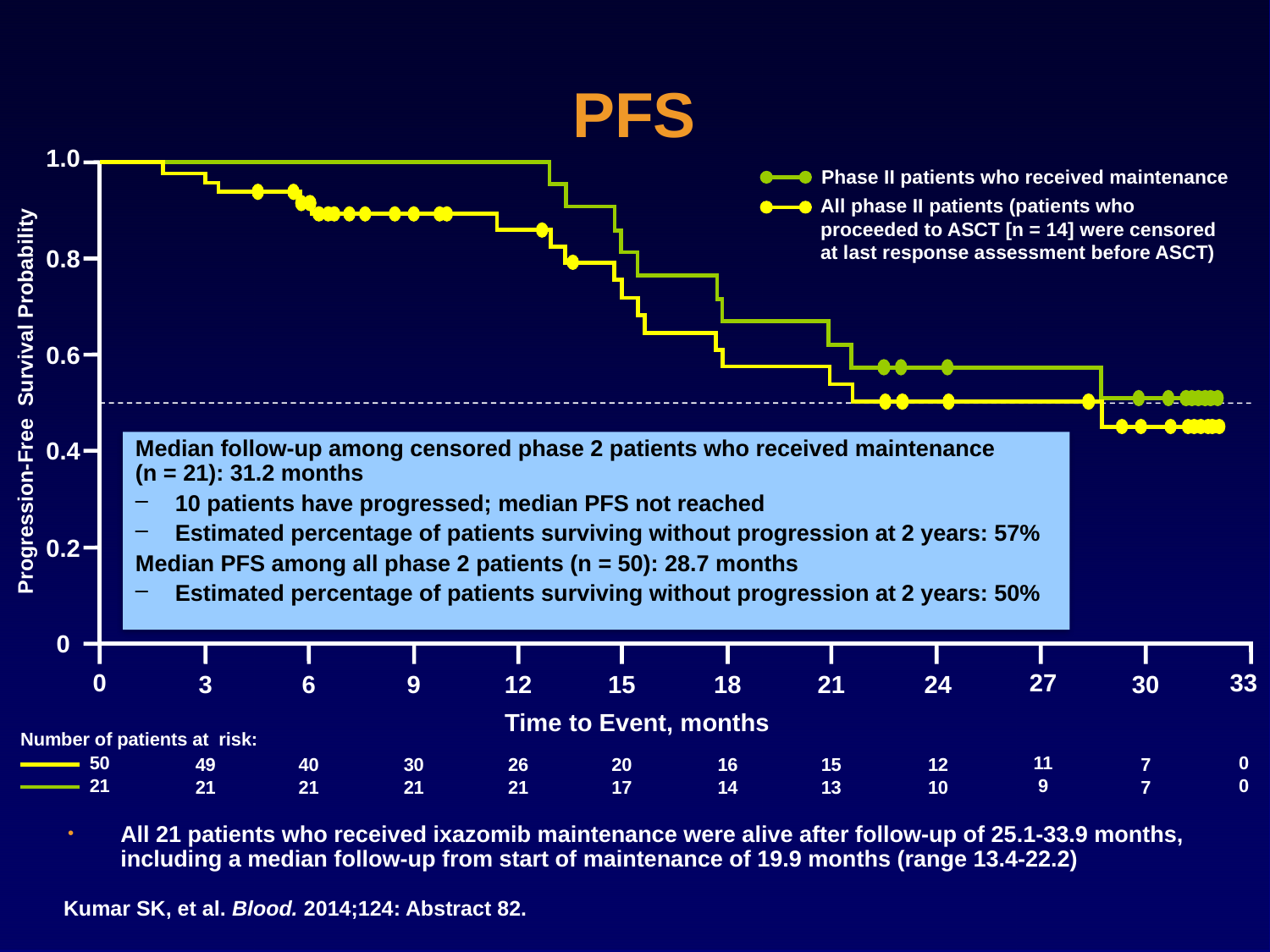

# PFS
1.0
Phase II patients who received maintenance

All phase II patients (patients who proceeded to ASCT [n = 14] were censored at last response assessment before ASCT)

0.8
0.6
Progression-Free  Survival Probability
0.4
Median follow-up among censored phase 2 patients who received maintenance
(n = 21): 31.2 months
10 patients have progressed; median PFS not reached
Estimated percentage of patients surviving without progression at 2 years: 57%
Median PFS among all phase 2 patients (n = 50): 28.7 months
Estimated percentage of patients surviving without progression at 2 years: 50%
0.2
0
0
50
21
27
11
9
33
0
0
3
49
21
6
40
21
12
26
21
15
20
17
18
16
14
21
15
13
24
12
10
9
30
21
30
7
7
Time to Event, months
Number of patients at  risk:
All 21 patients who received ixazomib maintenance were alive after follow-up of 25.1-33.9 months, including a median follow-up from start of maintenance of 19.9 months (range 13.4-22.2)
Kumar SK, et al. Blood. 2014;124: Abstract 82.